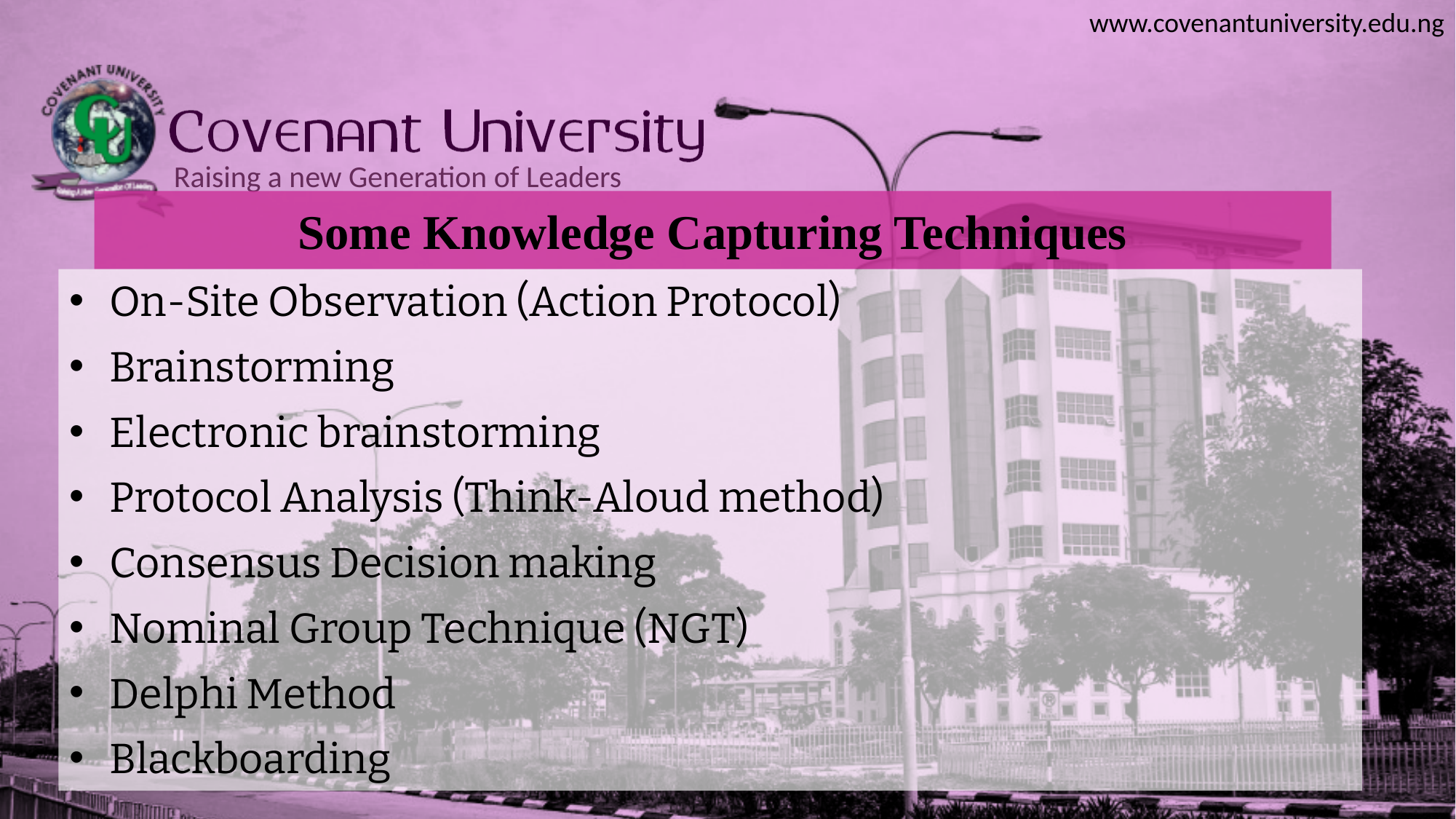

# Some Knowledge Capturing Techniques
On-Site Observation (Action Protocol)
Brainstorming
Electronic brainstorming
Protocol Analysis (Think-Aloud method)
Consensus Decision making
Nominal Group Technique (NGT)
Delphi Method
Blackboarding